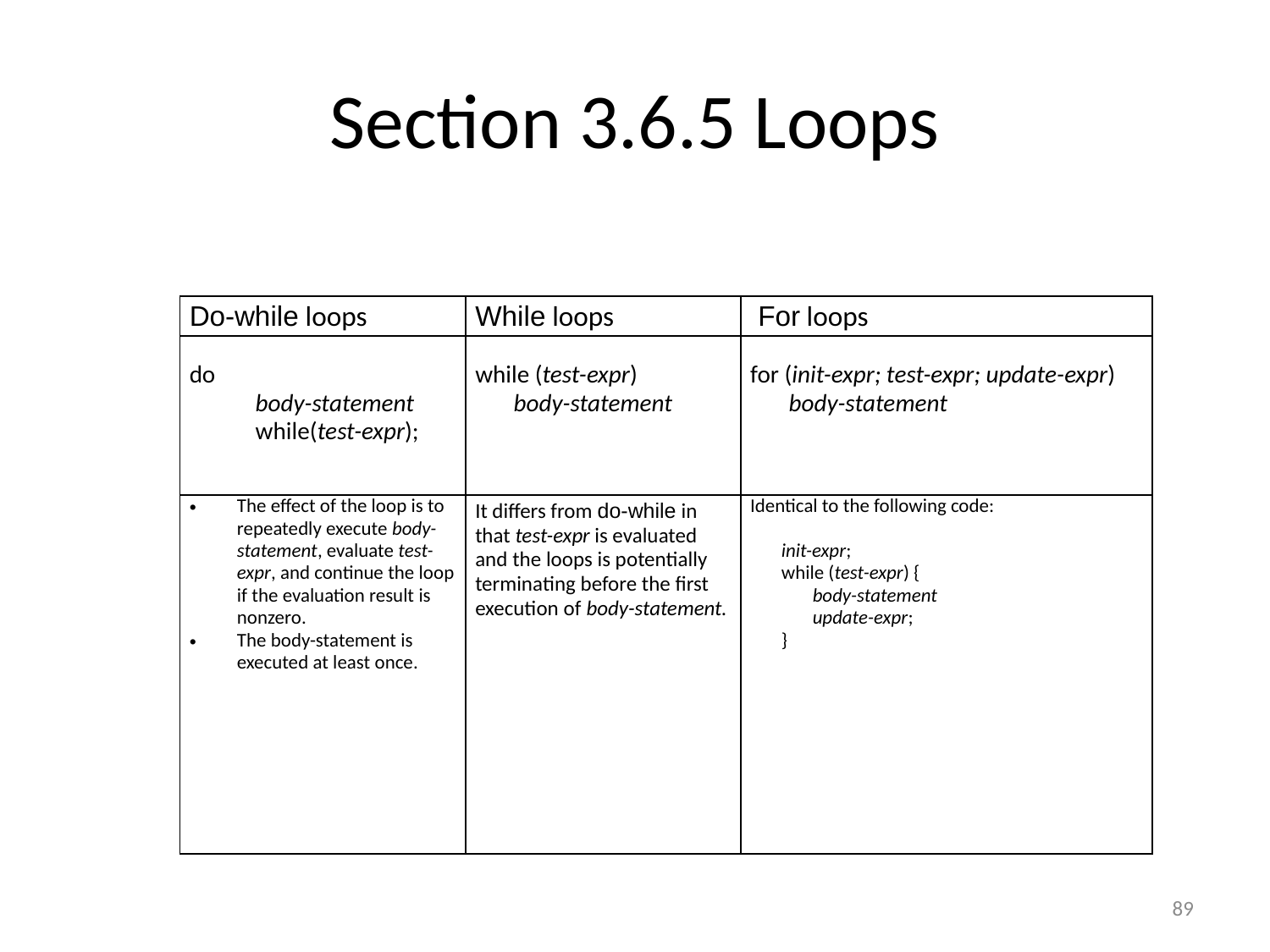

# Section 3.6.5 Loops
| Do-while loops | While loops | For loops |
| --- | --- | --- |
| do body-statement while(test-expr); | while (test-expr) body-statement | for (init-expr; test-expr; update-expr) body-statement |
| The effect of the loop is to repeatedly execute body-statement, evaluate test-expr, and continue the loop if the evaluation result is nonzero. The body-statement is executed at least once. | It differs from do-while in that test-expr is evaluated and the loops is potentially terminating before the first execution of body-statement. | Identical to the following code: init-expr; while (test-expr) { body-statement update-expr; } |
89